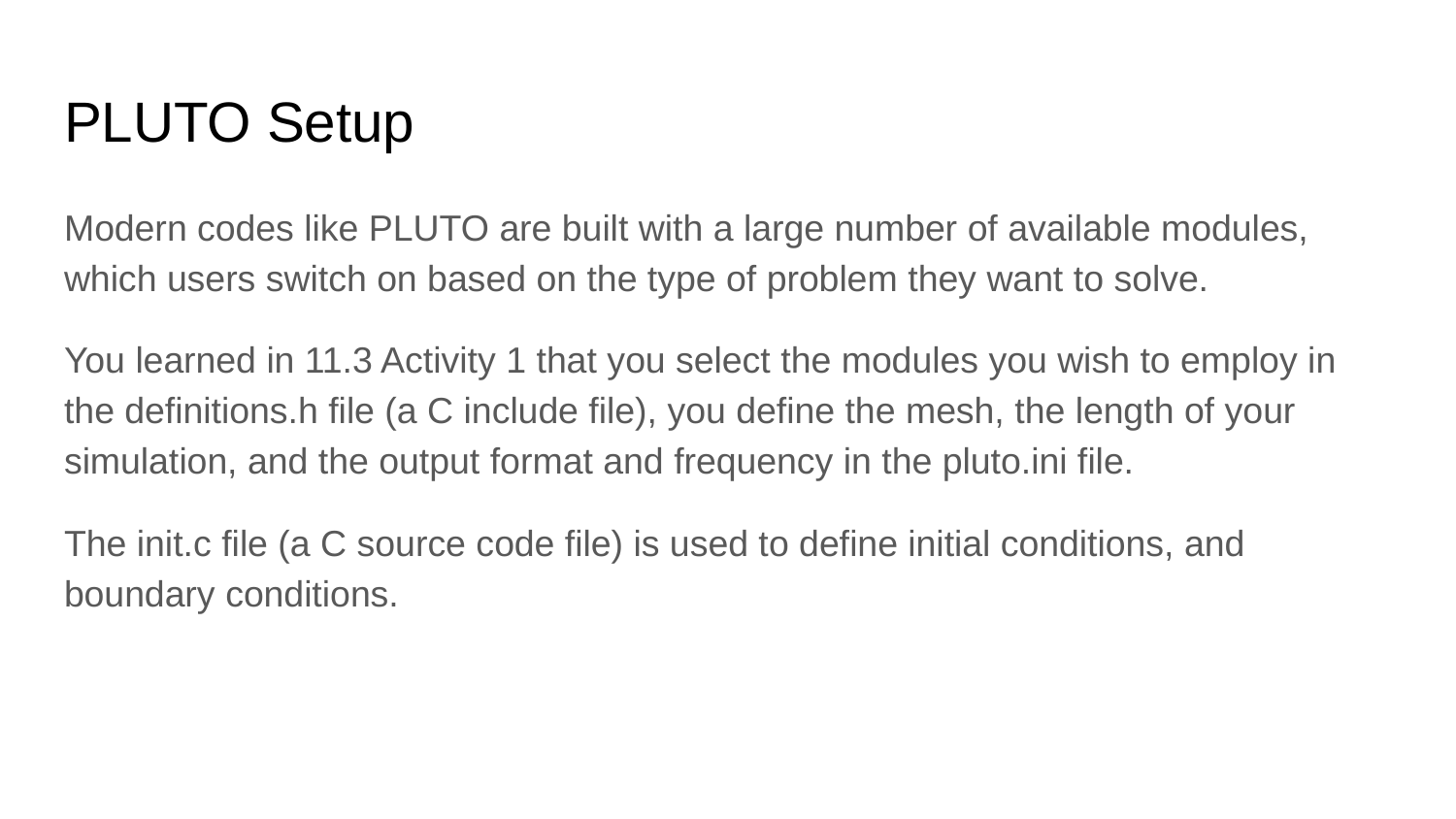

# PLUTO Setup
Modern codes like PLUTO are built with a large number of available modules, which users switch on based on the type of problem they want to solve.
You learned in 11.3 Activity 1 that you select the modules you wish to employ in the definitions.h file (a C include file), you define the mesh, the length of your simulation, and the output format and frequency in the pluto.ini file.
The init.c file (a C source code file) is used to define initial conditions, and boundary conditions.